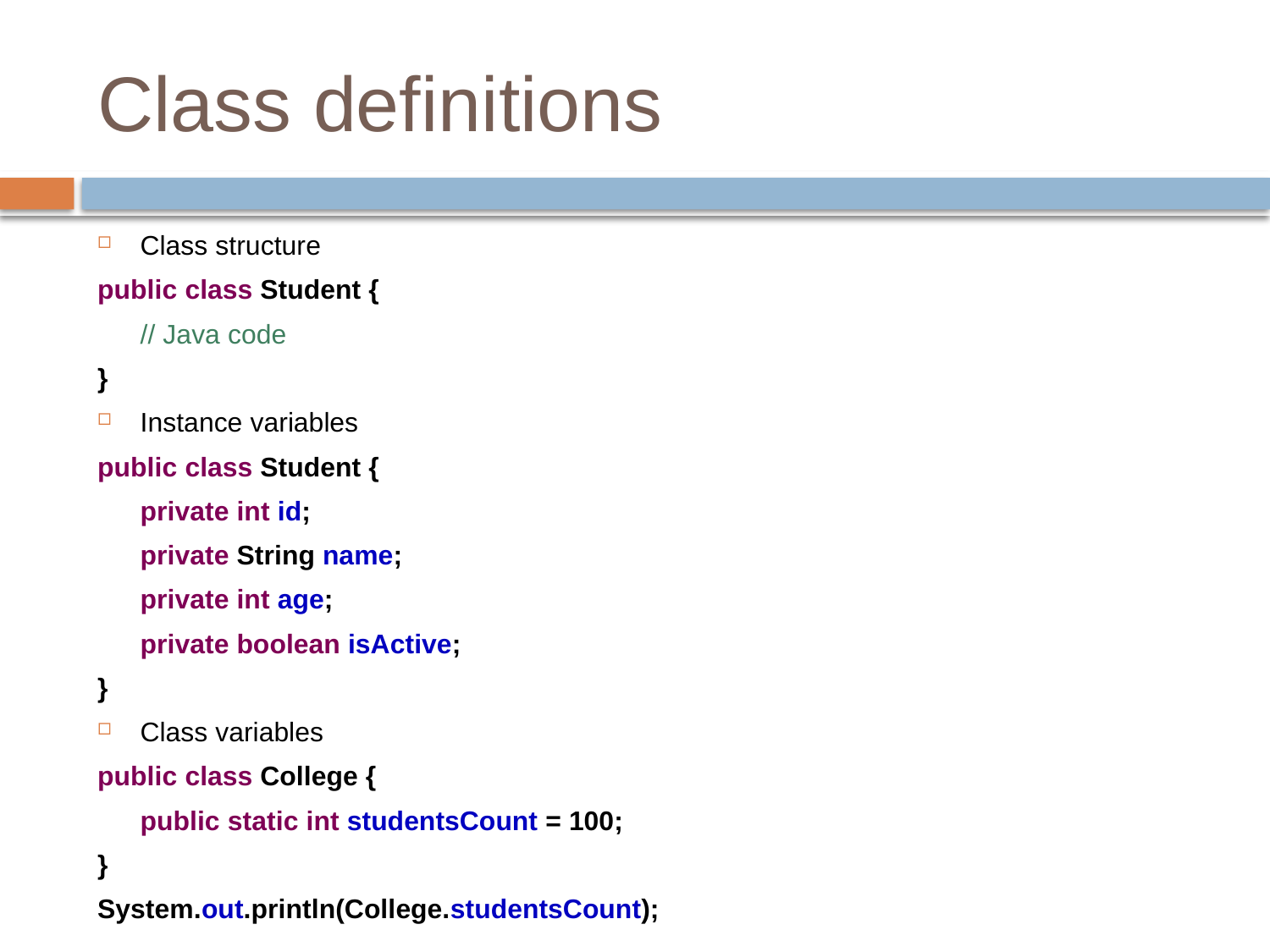

# Class definitions
Class structure
public class Student {
	// Java code
}
Instance variables
public class Student {
	private int id;
	private String name;
	private int age;
	private boolean isActive;
}
Class variables
public class College {
	public static int studentsCount = 100;
}
System.out.println(College.studentsCount);